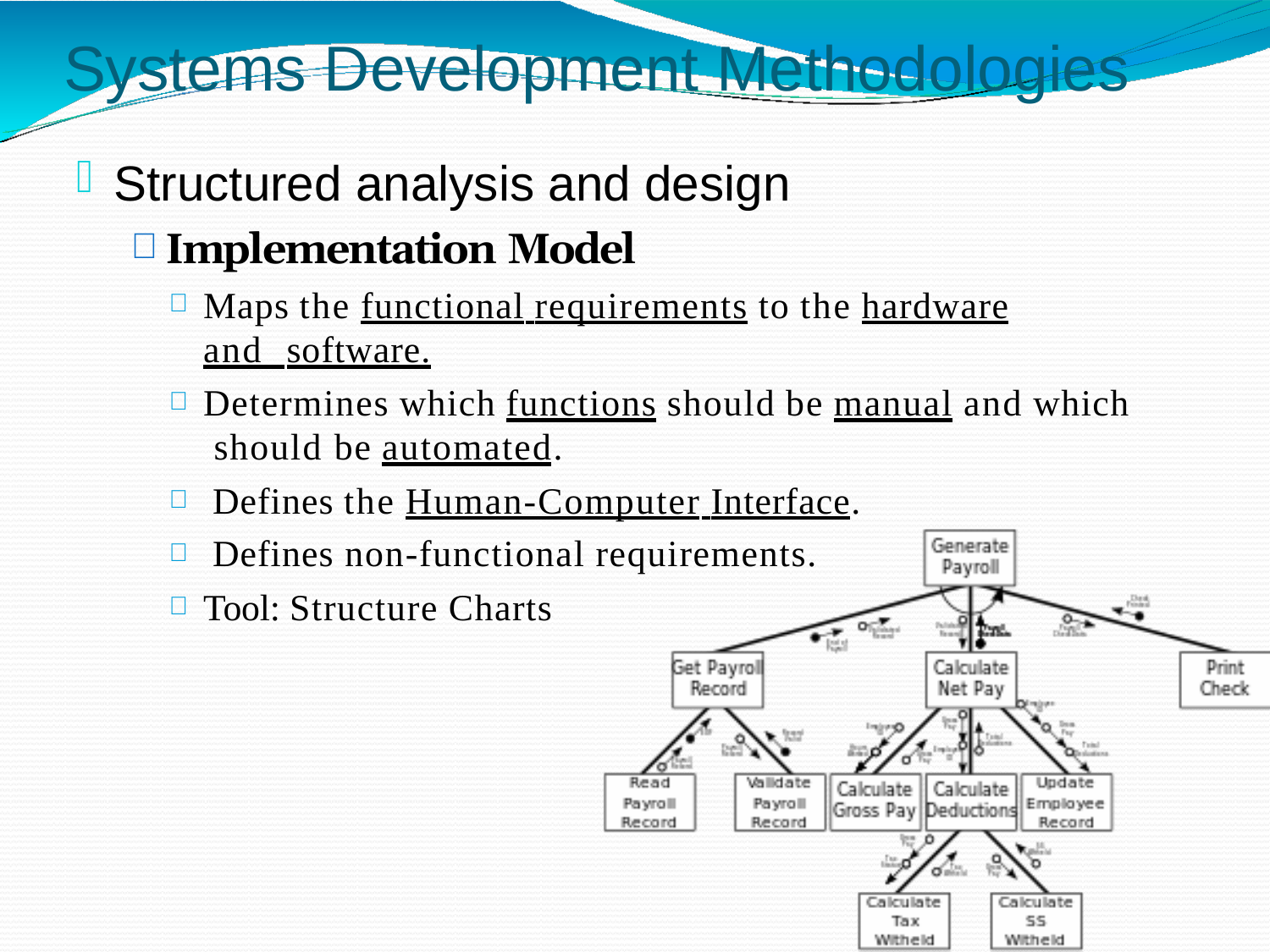

# Systems Development Methodologies
Structured analysis and design
Implementation Model
Maps the functional requirements to the hardware and  software.
Determines which functions should be manual and which  should be automated.
Defines the Human-Computer Interface.
Defines non-functional requirements.
Tool: Structure Charts